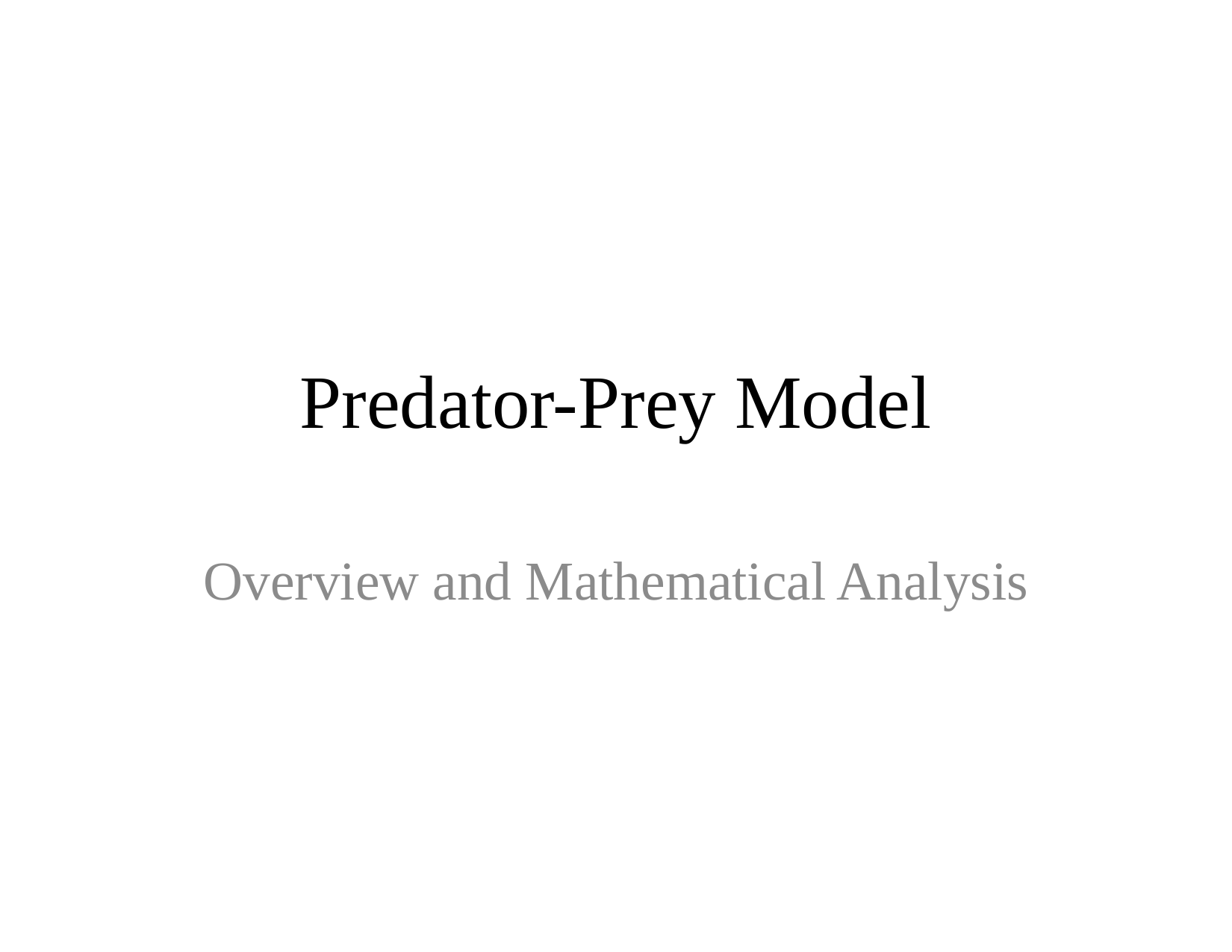

# Predator-Prey Model
Overview and Mathematical Analysis